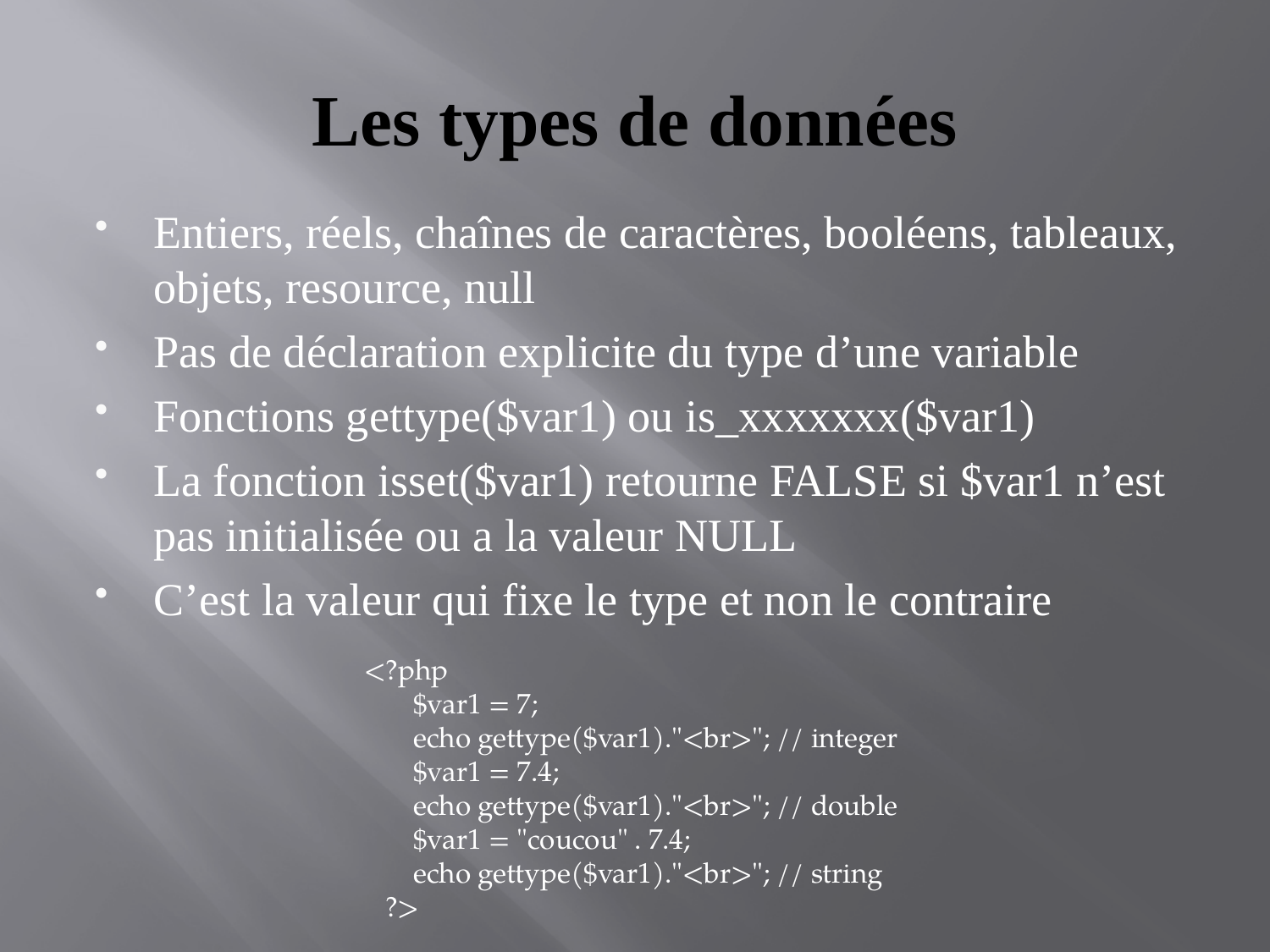

# Les types de données
Entiers, réels, chaînes de caractères, booléens, tableaux, objets, resource, null
Pas de déclaration explicite du type d’une variable
Fonctions gettype($var1) ou is_xxxxxxx($var1)
La fonction isset($var1) retourne FALSE si $var1 n’est pas initialisée ou a la valeur NULL
C’est la valeur qui fixe le type et non le contraire
 <?php
        $var1 = 7;
        echo gettype($var1)."<br>"; // integer
        $var1 = 7.4;
        echo gettype($var1)."<br>"; // double
        $var1 = "coucou" . 7.4;
        echo gettype($var1)."<br>"; // string
    ?>